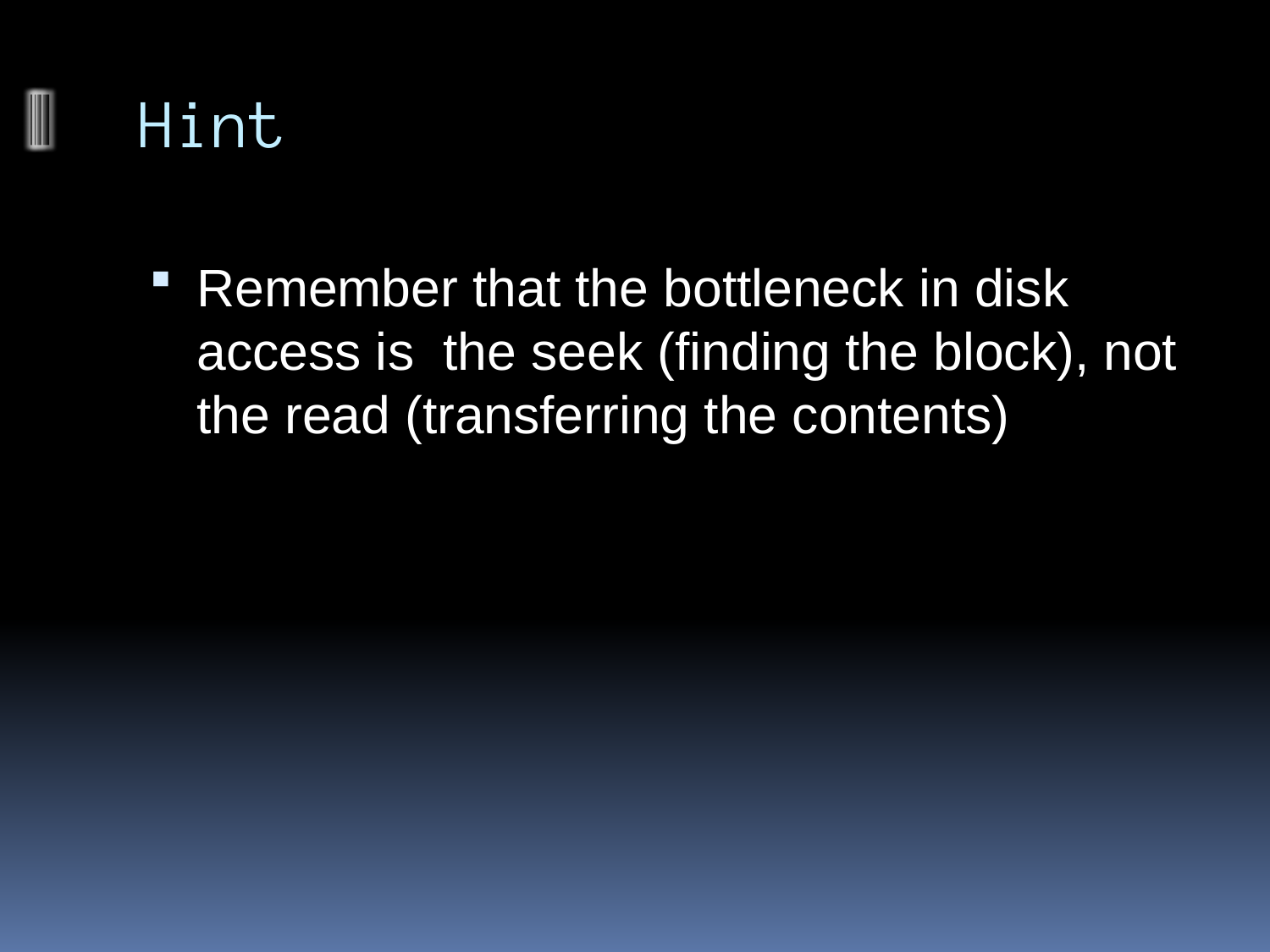

# Hint
Remember that the bottleneck in disk access is  the seek (finding the block), not the read (transferring the contents)